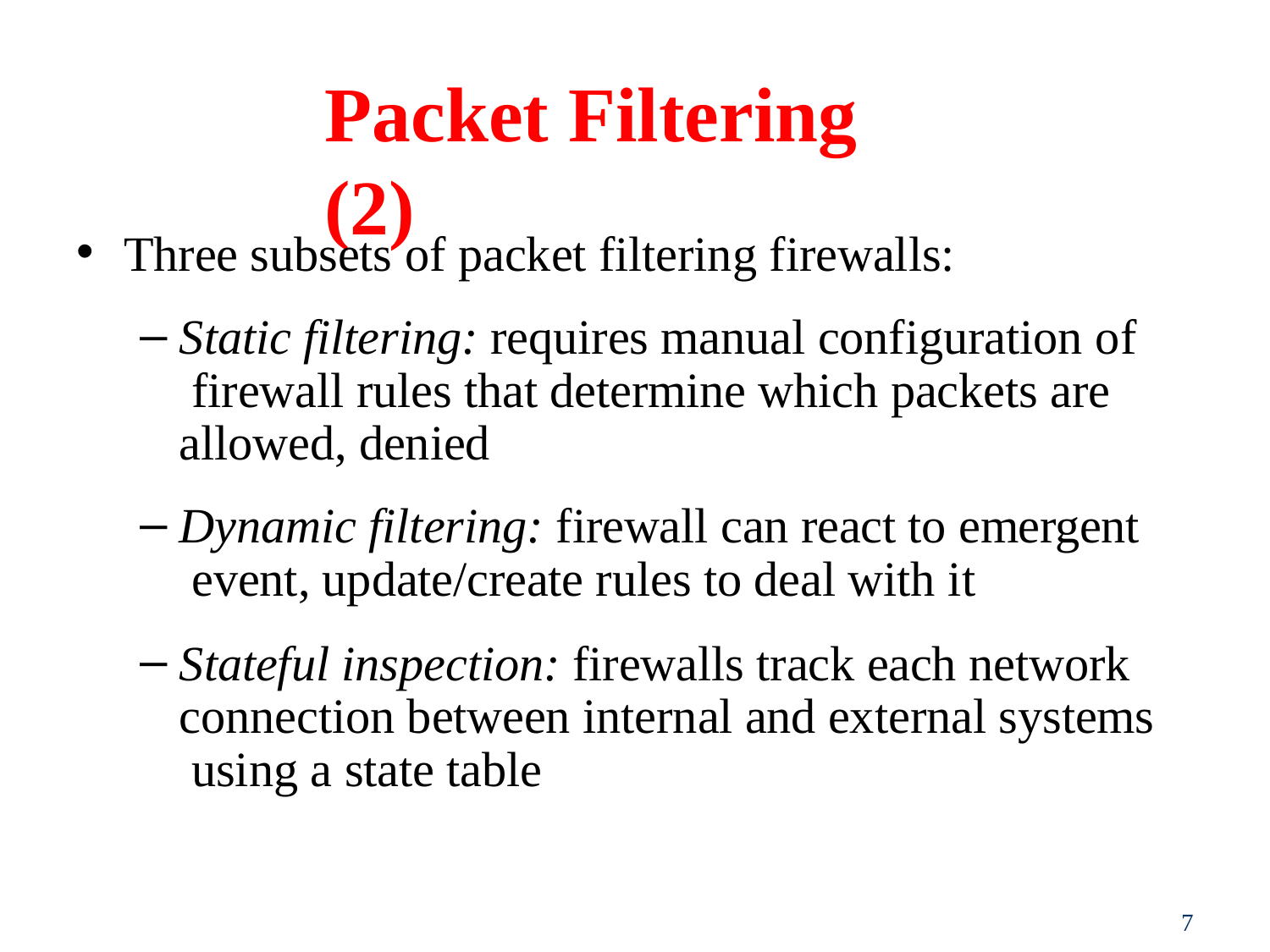

# Packet Filtering	(2)
Three subsets of packet filtering firewalls:
Static filtering: requires manual configuration of  firewall rules that determine which packets are  allowed, denied
Dynamic filtering: firewall can react to emergent  event, update/create rules to deal with it
Stateful inspection: firewalls track each network  connection between internal and external systems  using a state table
7